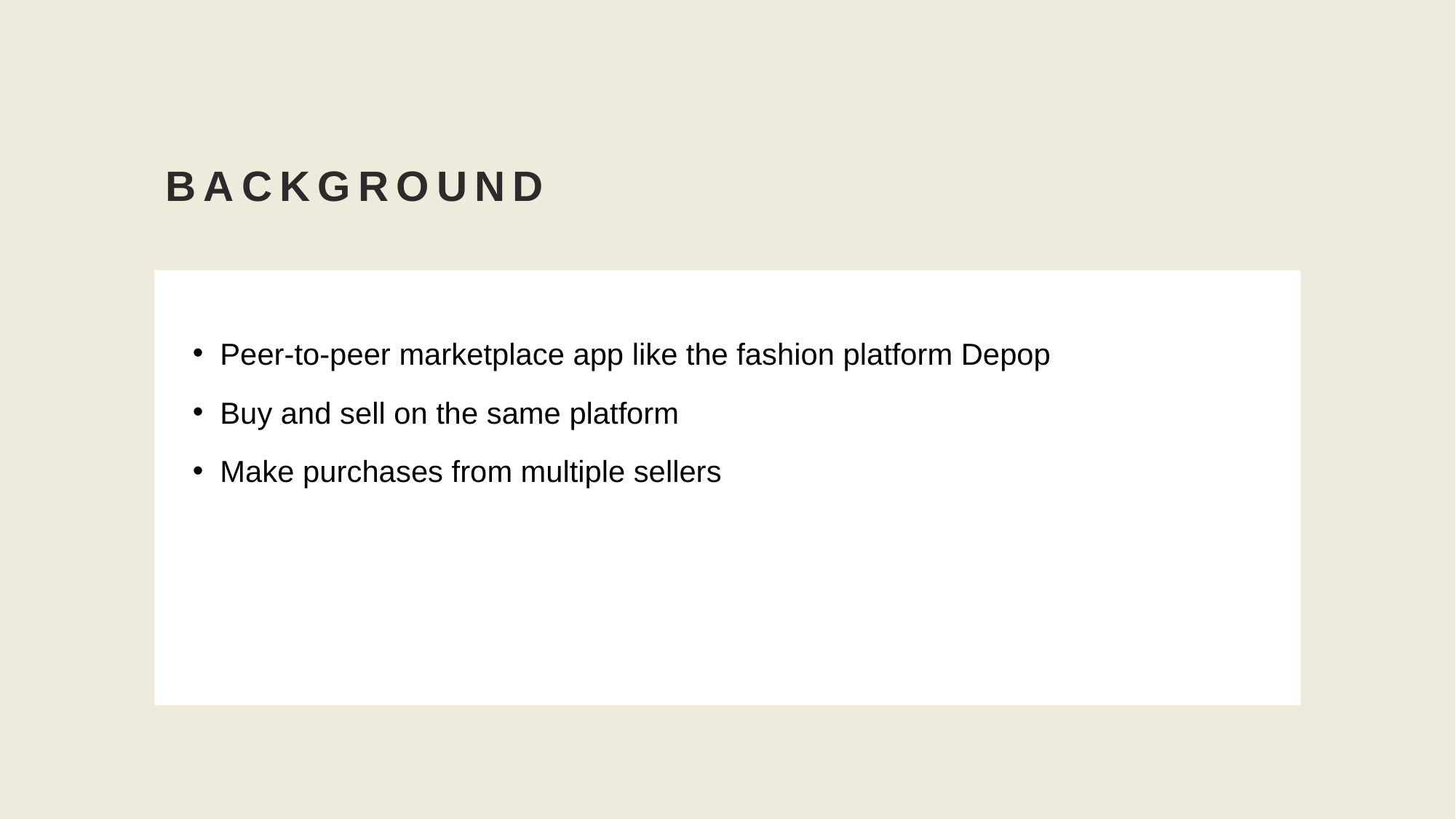

# Background

Peer-to-peer marketplace app like the fashion platform Depop
Buy and sell on the same platform
Make purchases from multiple sellers